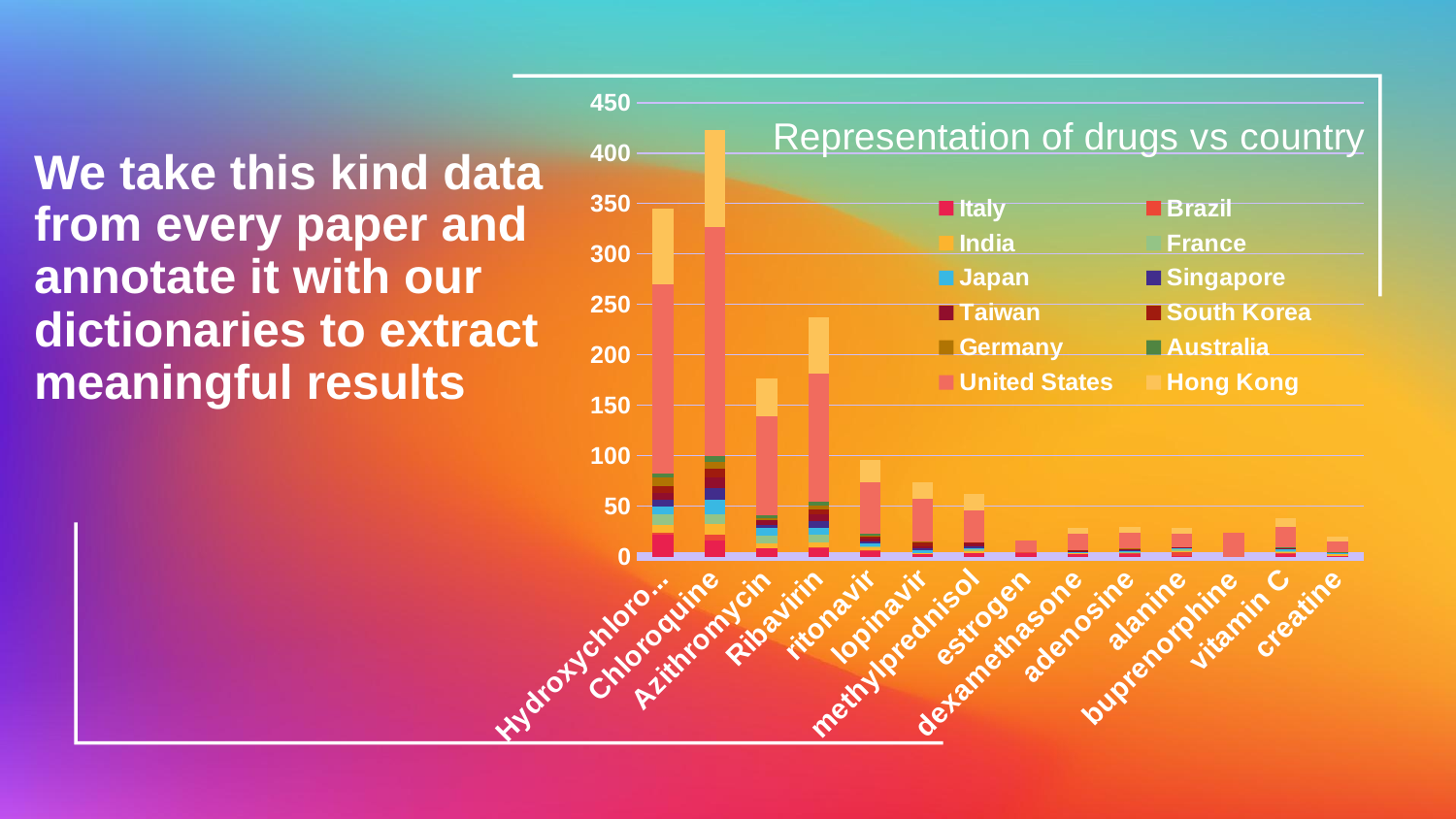

### Chart: Representation of drugs vs country

| Category | Italy | Brazil | India | France | Japan | Singapore | Taiwan | South Korea | Germany | Australia | United States | Hong Kong |
|---|---|---|---|---|---|---|---|---|---|---|---|---|
| Hydroxychloroquin | 22.0 | 2.0 | 7.0 | 11.0 | 8.0 | 6.0 | 7.0 | 7.0 | 8.0 | 4.0 | 188.0 | 75.0 |
| Chloroquine | 16.0 | 6.0 | 10.0 | 10.0 | 14.0 | 12.0 | 10.0 | 9.0 | 7.0 | 6.0 | 227.0 | 96.0 |
| Azithromycin | 8.0 | 0.0 | 5.0 | 8.0 | 7.0 | 3.0 | 5.0 | 0.0 | 2.0 | 3.0 | 98.0 | 38.0 |
| Ribavirin | 8.0 | 1.0 | 5.0 | 8.0 | 6.0 | 7.0 | 7.0 | 5.0 | 4.0 | 3.0 | 127.0 | 56.0 |
| ritonavir | 5.0 | 1.0 | 3.0 | 1.0 | 3.0 | 2.0 | 3.0 | 2.0 | 1.0 | 2.0 | 51.0 | 22.0 |
| lopinavir | 2.0 | 0.0 | 1.0 | 0.0 | 3.0 | 2.0 | 2.0 | 4.0 | 1.0 | 0.0 | 42.0 | 17.0 |
| methylprednisol | 3.0 | 0.0 | 2.0 | 2.0 | 1.0 | 2.0 | 3.0 | 1.0 | 0.0 | 0.0 | 32.0 | 16.0 |
| estrogen | 3.0 | 1.0 | 0.0 | 0.0 | 0.0 | 0.0 | 0.0 | 0.0 | 0.0 | 0.0 | 12.0 | 0.0 |
| dexamethasone | 2.0 | 0.0 | 1.0 | 0.0 | 1.0 | 0.0 | 1.0 | 1.0 | 0.0 | 0.0 | 17.0 | 5.0 |
| adenosine | 2.0 | 1.0 | 0.0 | 1.0 | 1.0 | 1.0 | 1.0 | 0.0 | 1.0 | 0.0 | 16.0 | 5.0 |
| alanine | 1.0 | 3.0 | 1.0 | 2.0 | 1.0 | 0.0 | 1.0 | 0.0 | 0.0 | 0.0 | 14.0 | 5.0 |
| buprenorphine | 0.0 | 0.0 | 0.0 | 0.0 | 0.0 | 0.0 | 0.0 | 0.0 | 0.0 | 0.0 | 24.0 | 0.0 |
| vitamin C | 2.0 | 1.0 | 1.0 | 1.0 | 2.0 | 0.0 | 1.0 | 0.0 | 0.0 | 1.0 | 20.0 | 9.0 |
| creatine | 1.0 | 0.0 | 1.0 | 0.0 | 1.0 | 0.0 | 0.0 | 0.0 | 0.0 | 1.0 | 11.0 | 5.0 |
We take this kind data from every paper and annotate it with our dictionaries to extract meaningful results